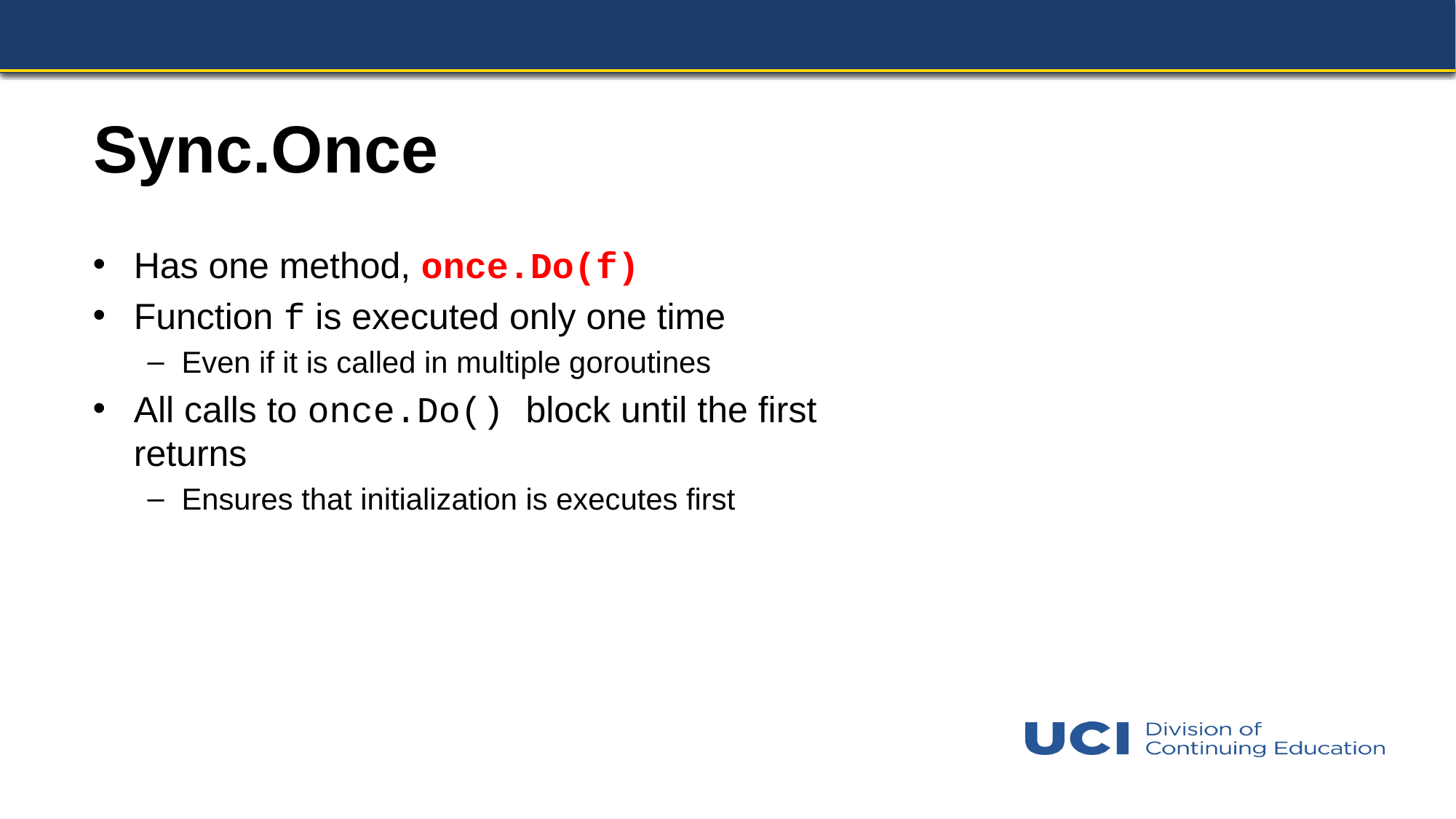

# Sync.Once
Has one method, once.Do(f)
Function f is executed only one time
Even if it is called in multiple goroutines
All calls to once.Do() block until the first returns
Ensures that initialization is executes first